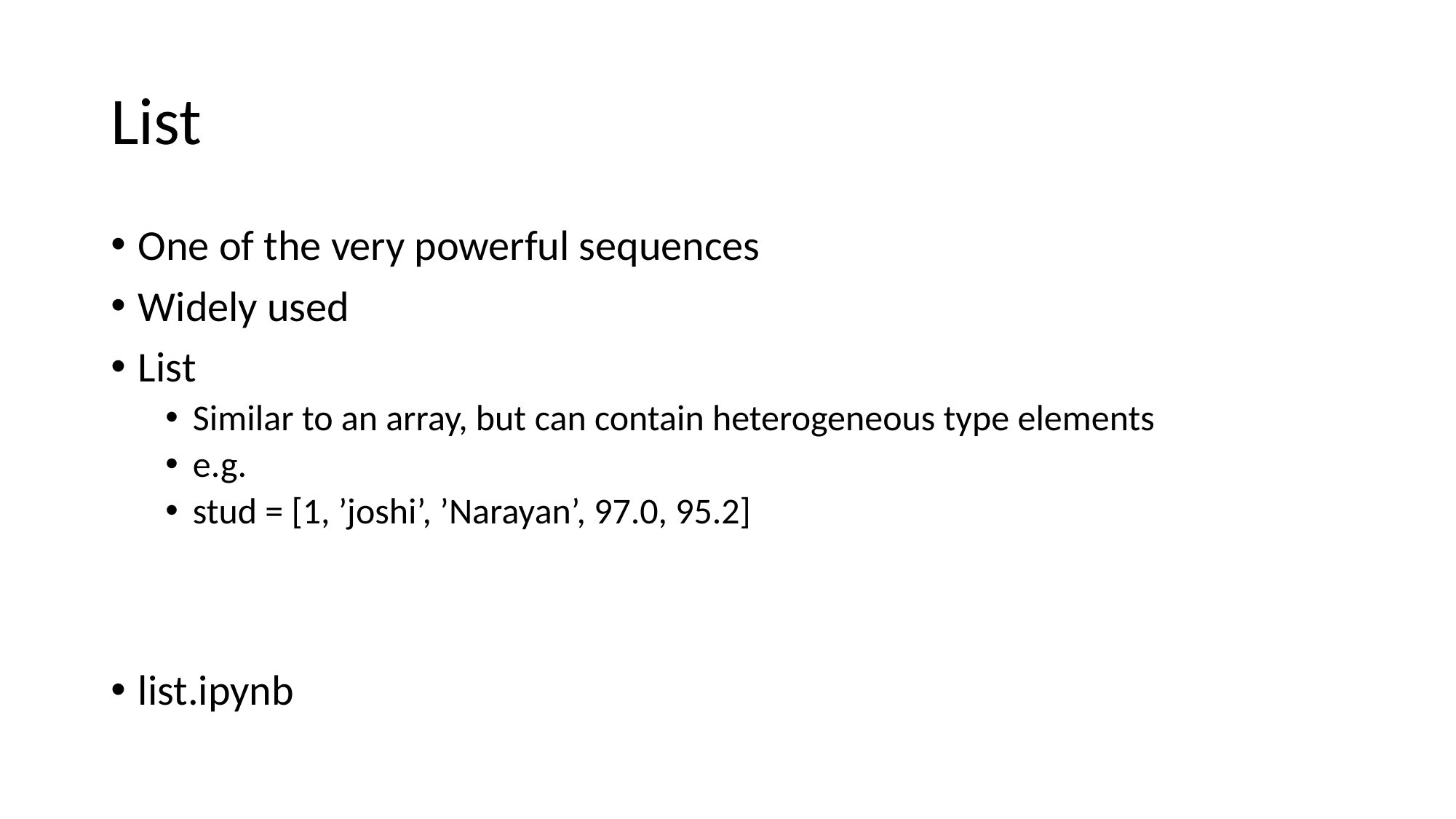

# List
One of the very powerful sequences
Widely used
List
Similar to an array, but can contain heterogeneous type elements
e.g.
stud = [1, ’joshi’, ’Narayan’, 97.0, 95.2]

list.ipynb